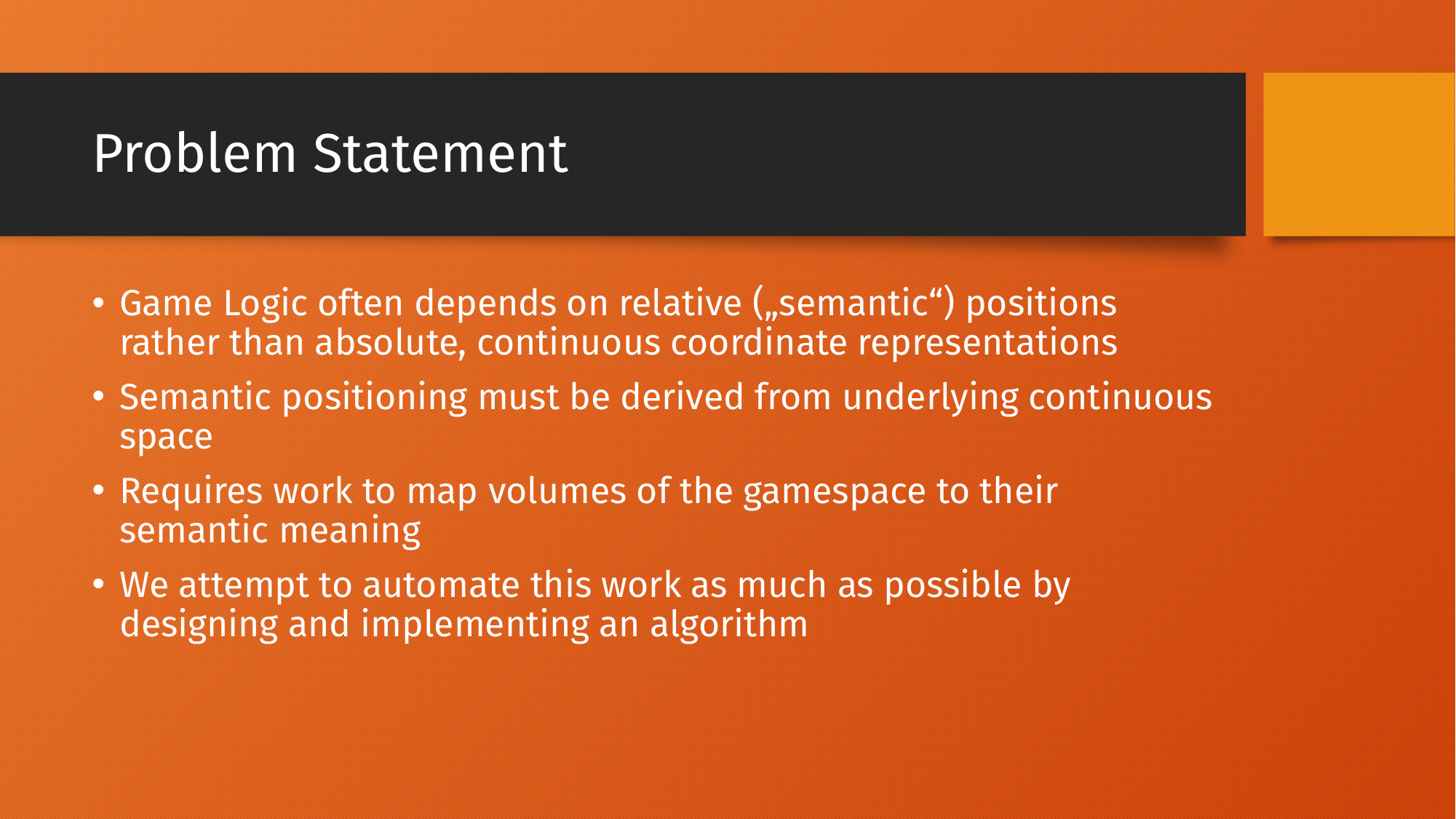

# Problem Statement
Game Logic often depends on relative („semantic“) positions rather than absolute, continuous coordinate representations
Semantic positioning must be derived from underlying continuous space
Requires work to map volumes of the gamespace to their semantic meaning
We attempt to automate this work as much as possible by designing and implementing an algorithm